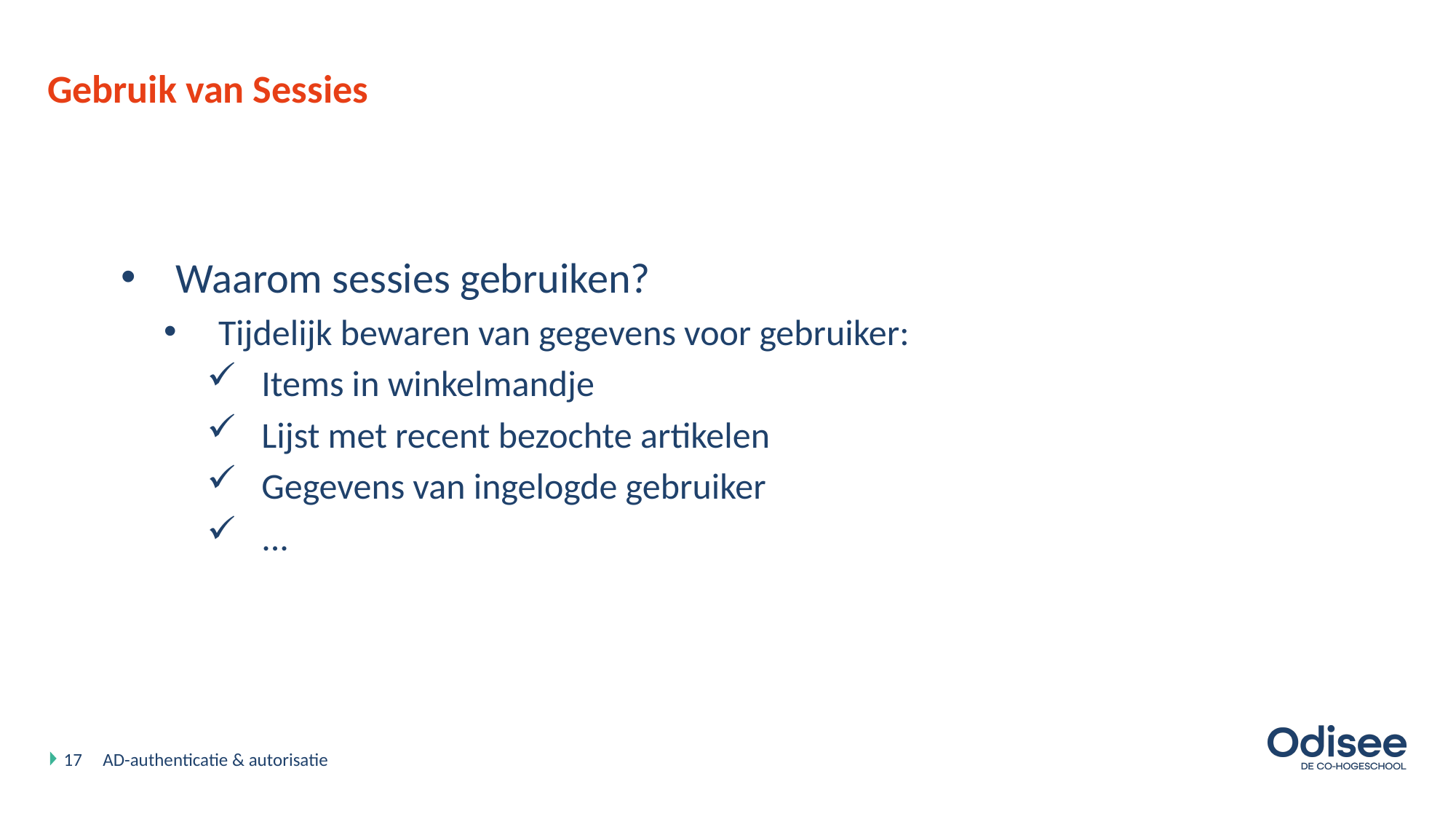

# Gebruik van Sessies
Waarom sessies gebruiken?
Tijdelijk bewaren van gegevens voor gebruiker:
Items in winkelmandje
Lijst met recent bezochte artikelen
Gegevens van ingelogde gebruiker
...
17
AD-authenticatie & autorisatie